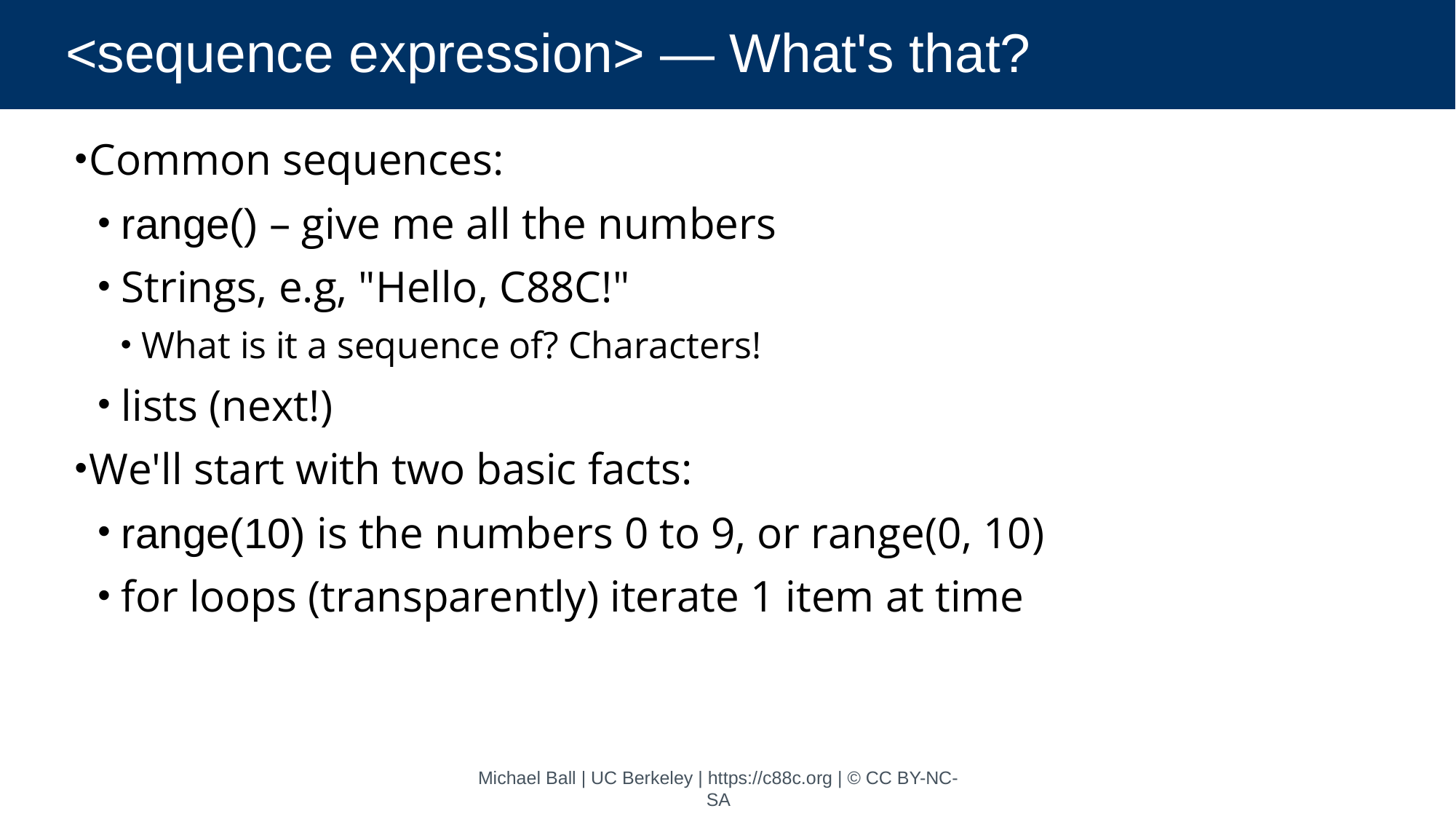

# <sequence expression> — What's that?
Common sequences:
 range() – give me all the numbers
 Strings, e.g, "Hello, C88C!"
 What is it a sequence of? Characters!
 lists (next!)
We'll start with two basic facts:
 range(10) is the numbers 0 to 9, or range(0, 10)
 for loops (transparently) iterate 1 item at time
Michael Ball | UC Berkeley | https://c88c.org | © CC BY-NC-SA